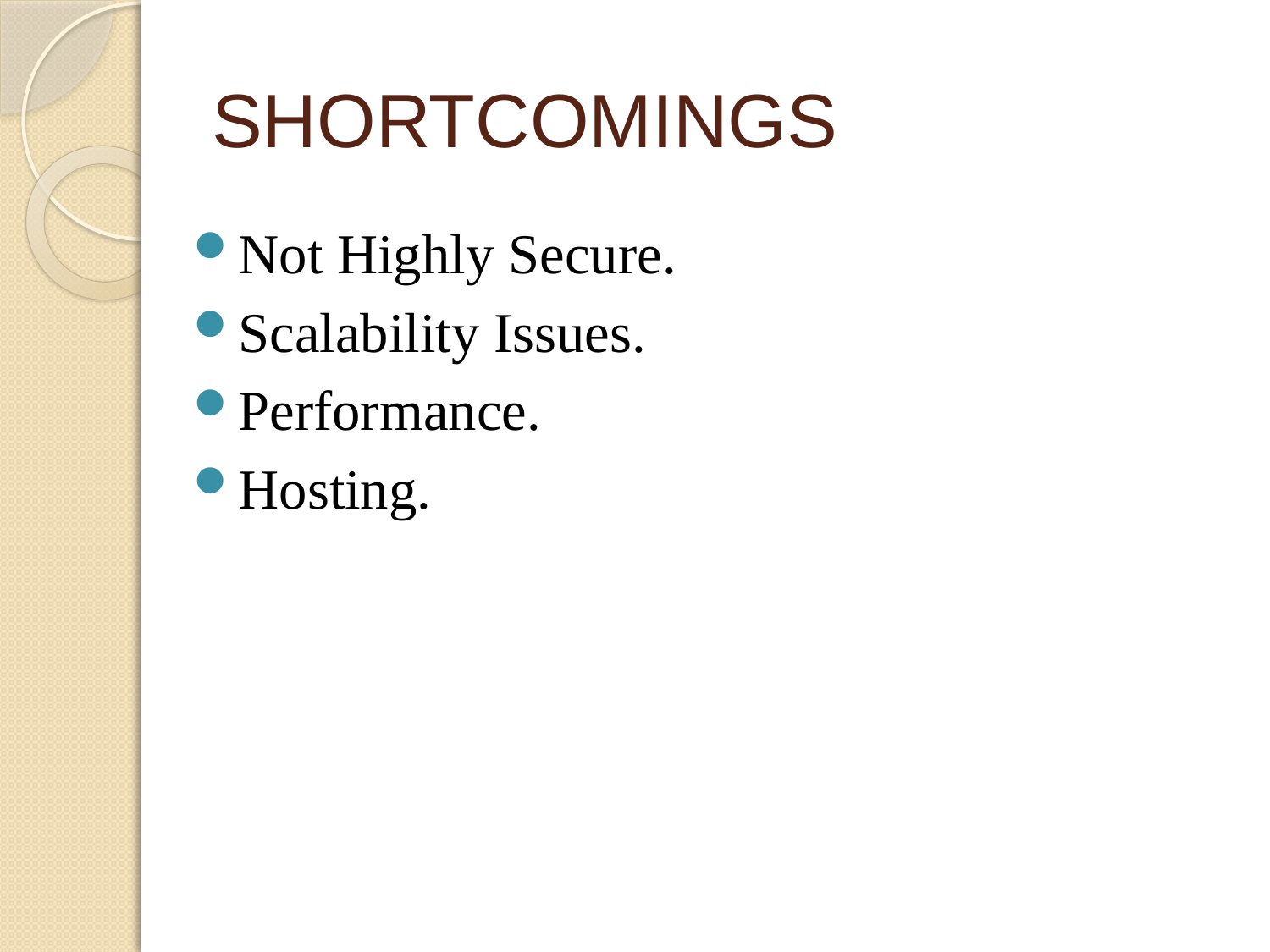

# SHORTCOMINGS
Not Highly Secure.
Scalability Issues.
Performance.
Hosting.